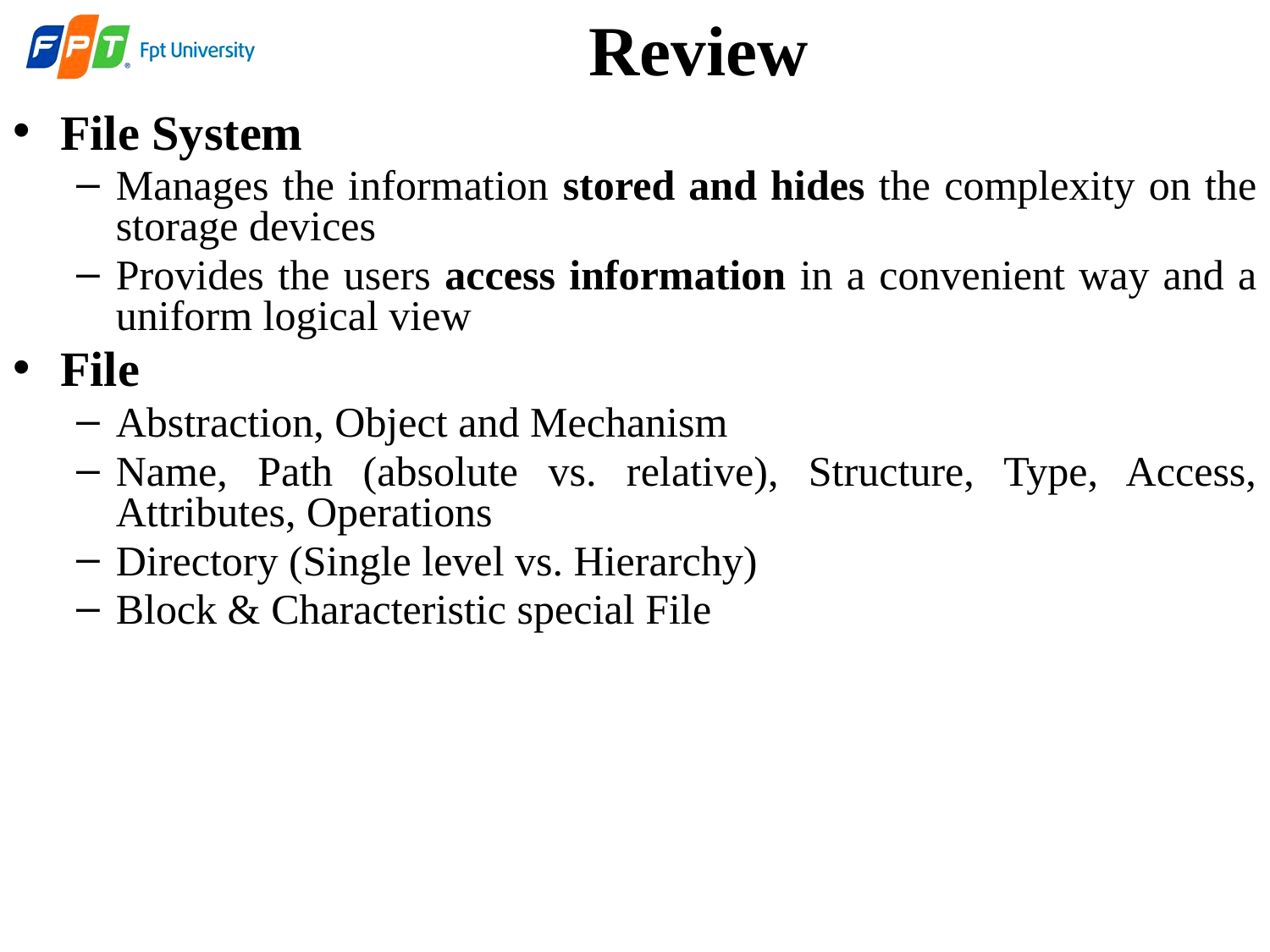

# Review
File System
Manages the information stored and hides the complexity on the storage devices
Provides the users access information in a convenient way and a uniform logical view
File
Abstraction, Object and Mechanism
Name, Path (absolute vs. relative), Structure, Type, Access, Attributes, Operations
Directory (Single level vs. Hierarchy)
Block & Characteristic special File